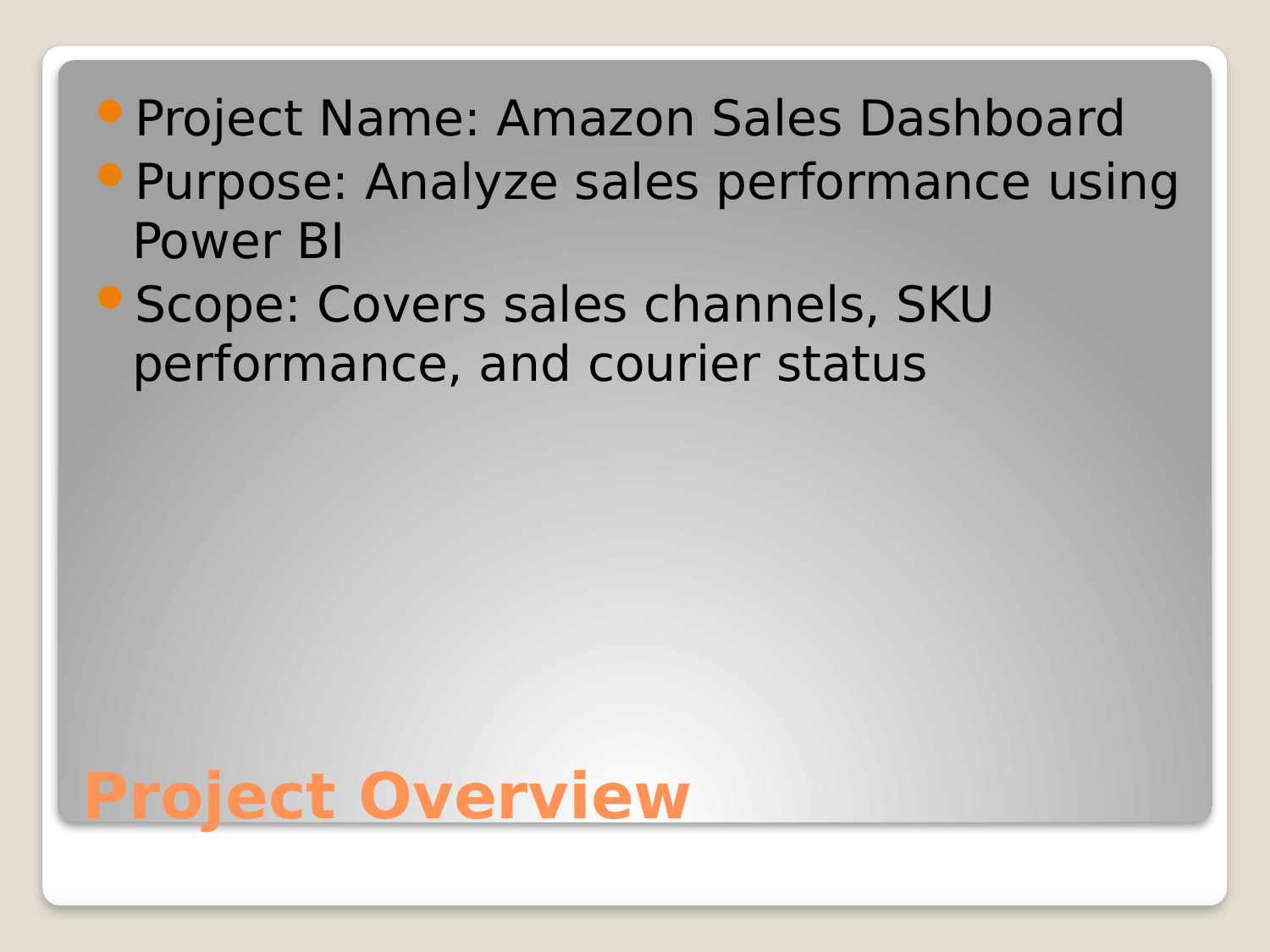

Project Name: Amazon Sales Dashboard
Purpose: Analyze sales performance using Power BI
Scope: Covers sales channels, SKU performance, and courier status
# Project Overview